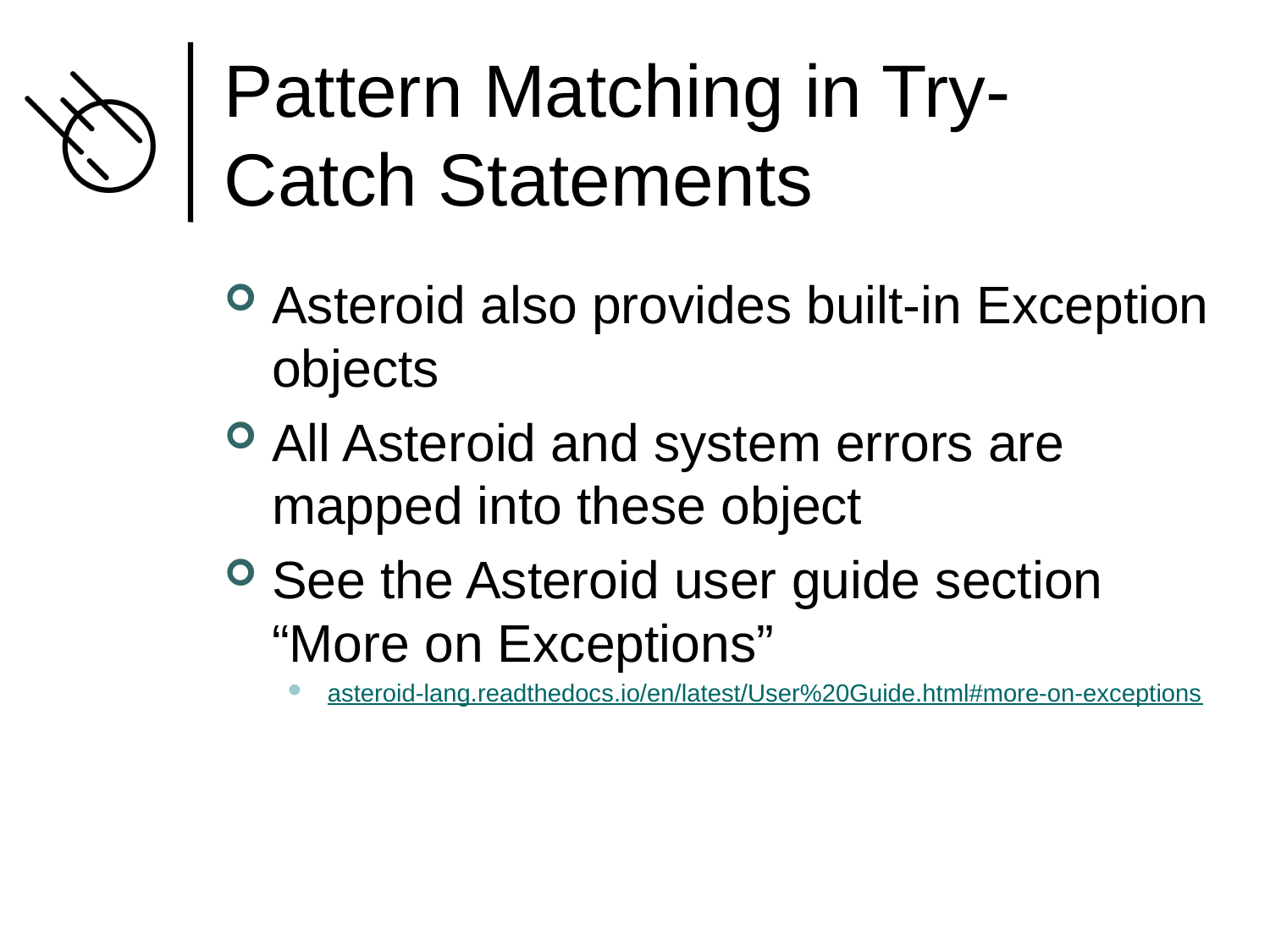

# Pattern Matching in Try-Catch Statements
Asteroid also provides built-in Exception objects
All Asteroid and system errors are mapped into these object
See the Asteroid user guide section “More on Exceptions”
asteroid-lang.readthedocs.io/en/latest/User%20Guide.html#more-on-exceptions